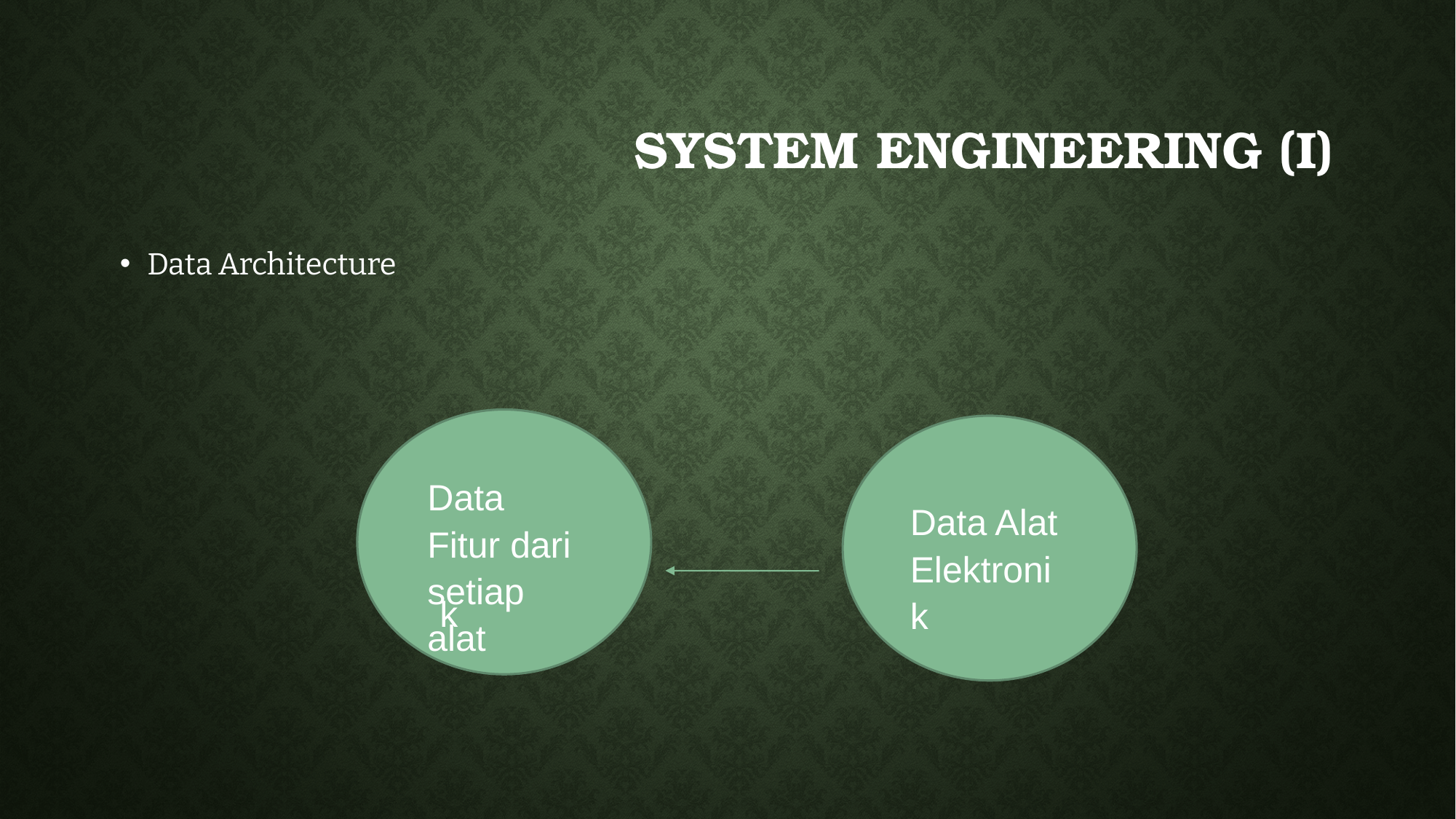

# System engineering (I)
Data Architecture

Data Fitur dari setiap alat
Data Alat Elektronik
Data Alat Elektronik